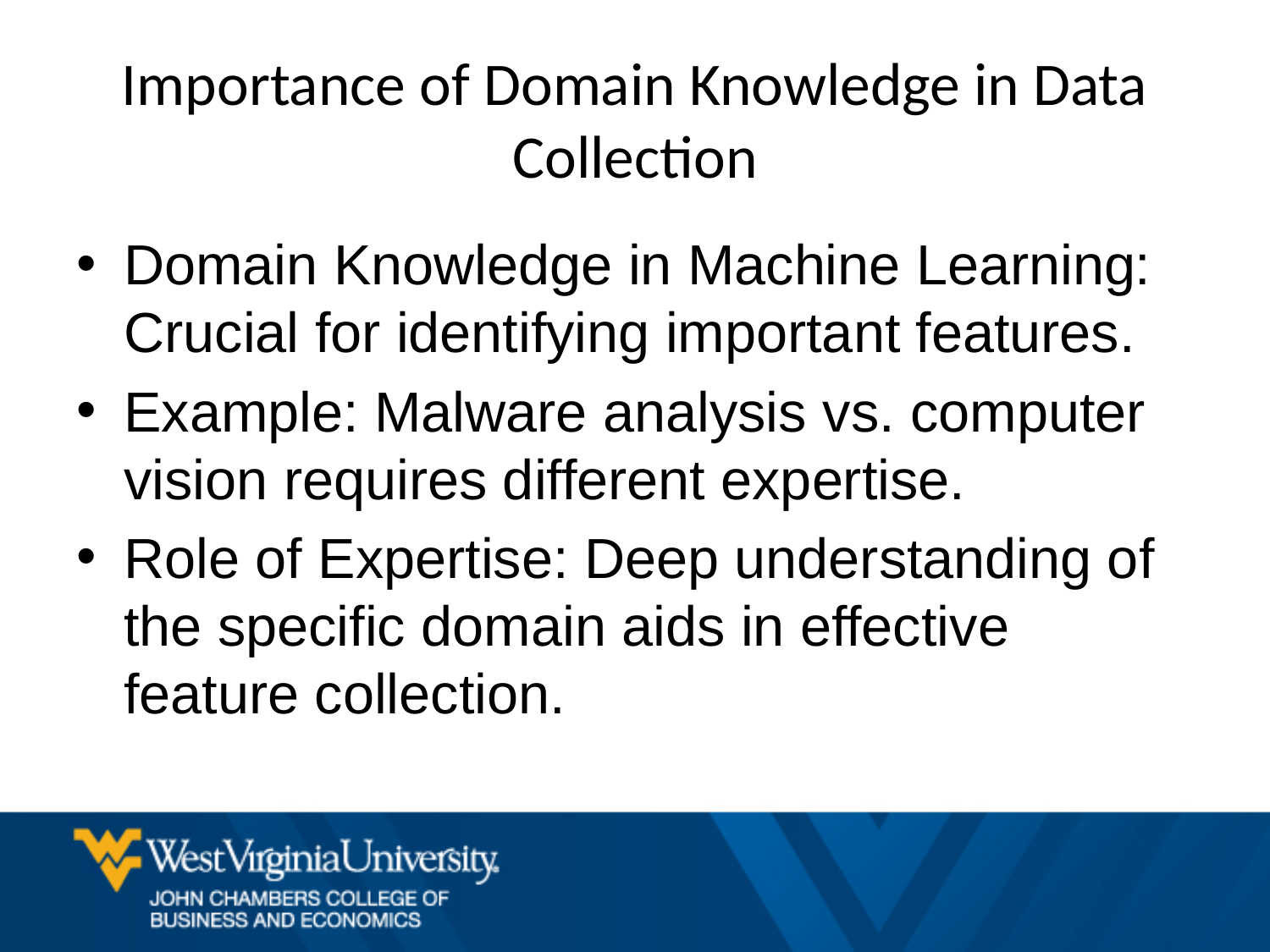

# Importance of Domain Knowledge in Data Collection
Domain Knowledge in Machine Learning: Crucial for identifying important features.
Example: Malware analysis vs. computer vision requires different expertise.
Role of Expertise: Deep understanding of the specific domain aids in effective feature collection.